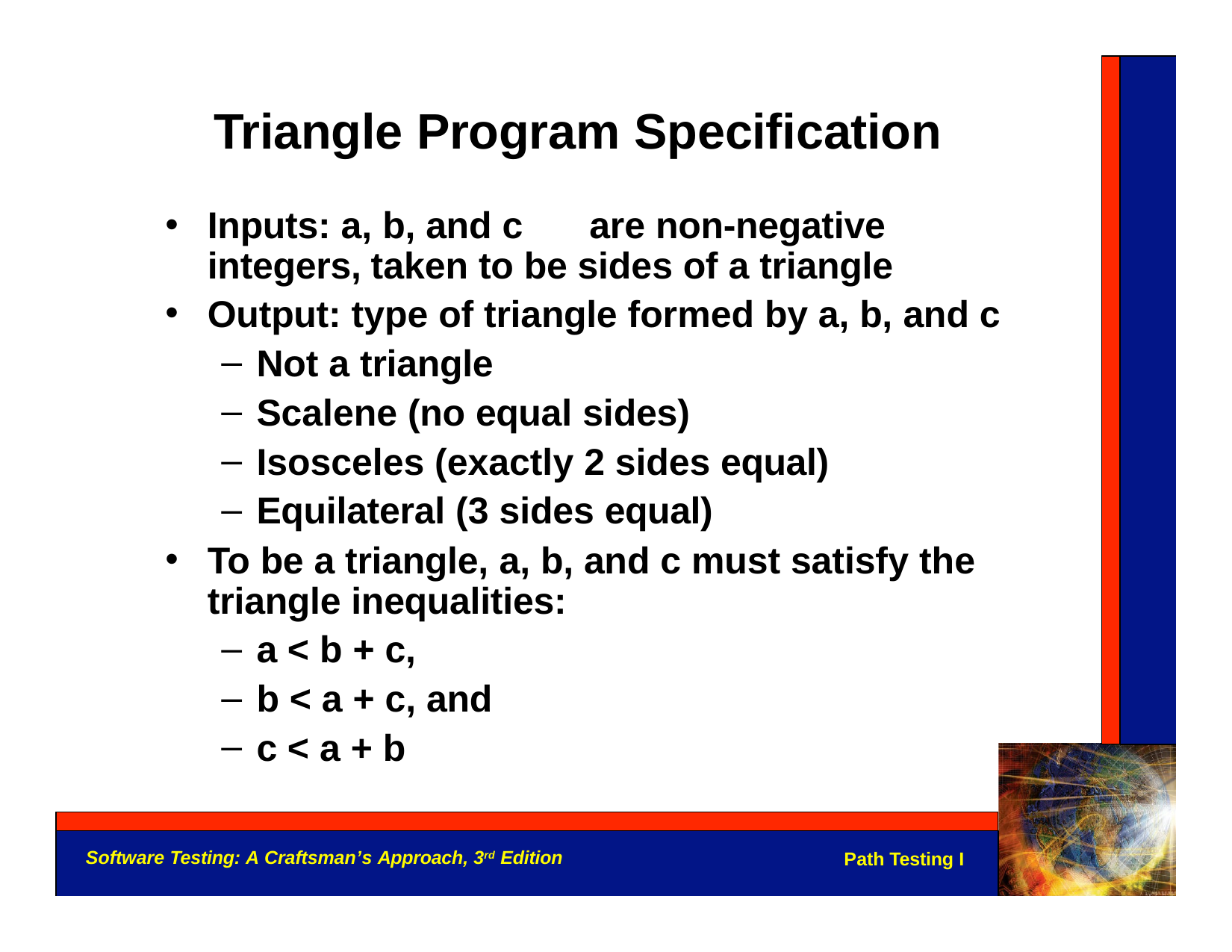

Triangle Program Speciﬁcation
Inputs: a, b, and c	are non-negative integers, taken to be sides of a triangle
Output: type of triangle formed by a, b, and c
Not a triangle
Scalene (no equal sides)
Isosceles (exactly 2 sides equal)
Equilateral (3 sides equal)
To be a triangle, a, b, and c must satisfy the triangle inequalities:
a < b + c,
b < a + c, and
c < a + b
Software Testing: A Craftsman’s Approach, 3rd  Edition
Path Testing I